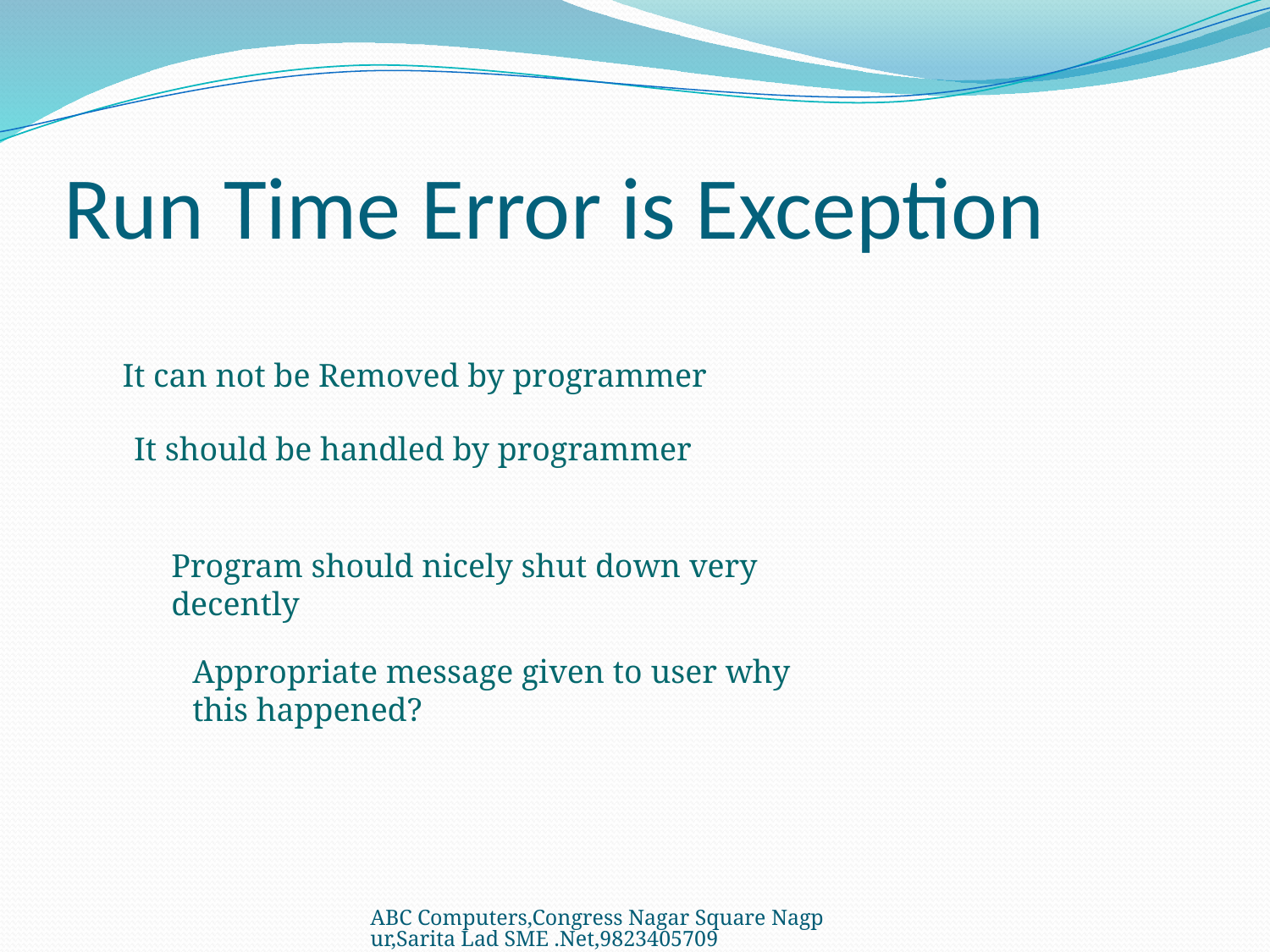

# Run Time Error is Exception
It can not be Removed by programmer
It should be handled by programmer
Program should nicely shut down very decently
Appropriate message given to user why this happened?
ABC Computers,Congress Nagar Square Nagpur,Sarita Lad SME .Net,9823405709